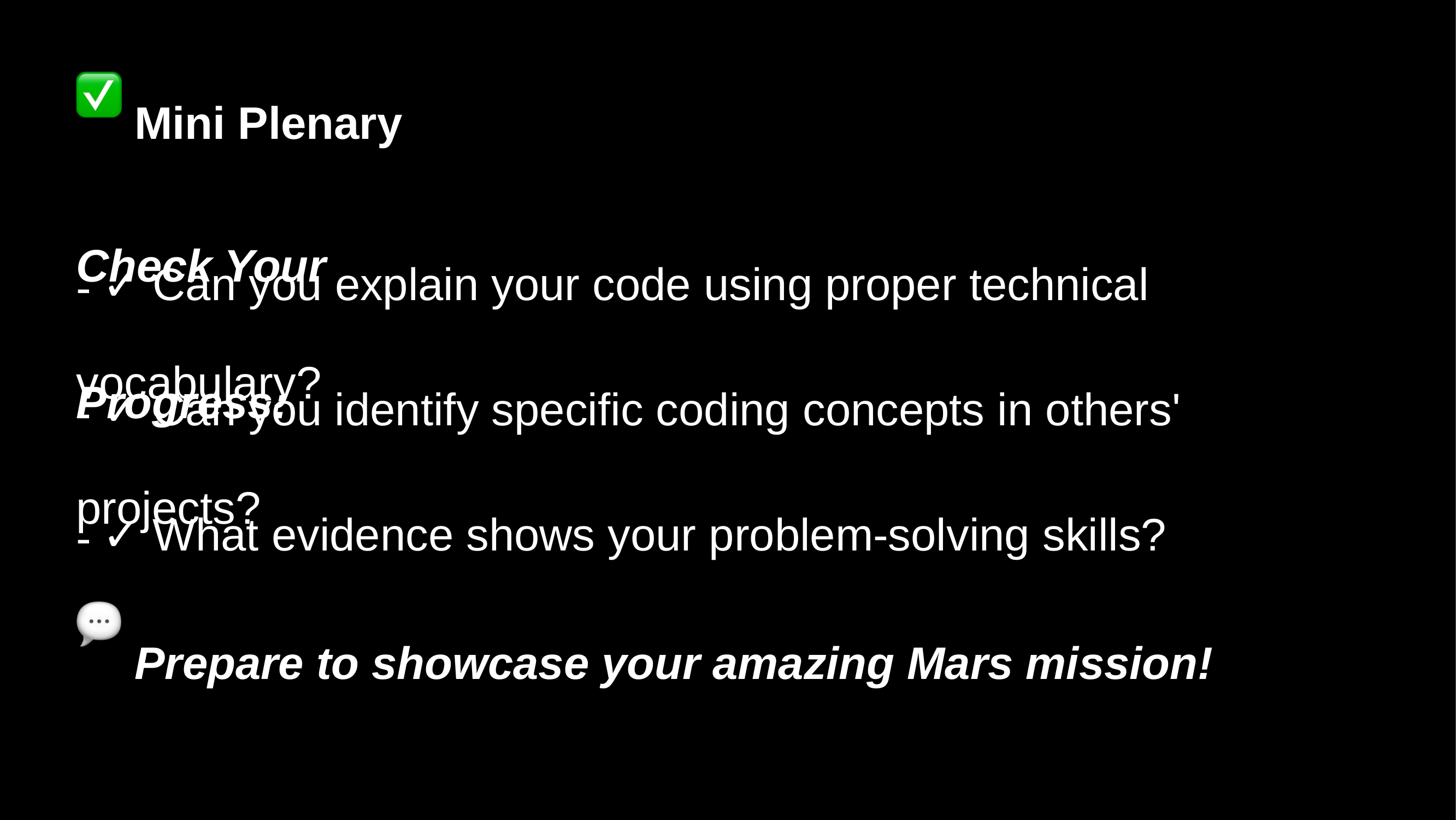

Mini Plenary

Check Your Progress:
✓ Can you explain your code using proper technical
-
vocabulary?
✓ Can you identify speciﬁc coding concepts in others'
-
projects?
✓ What evidence shows your problem-solving skills?
-
 Prepare to showcase your amazing Mars mission!